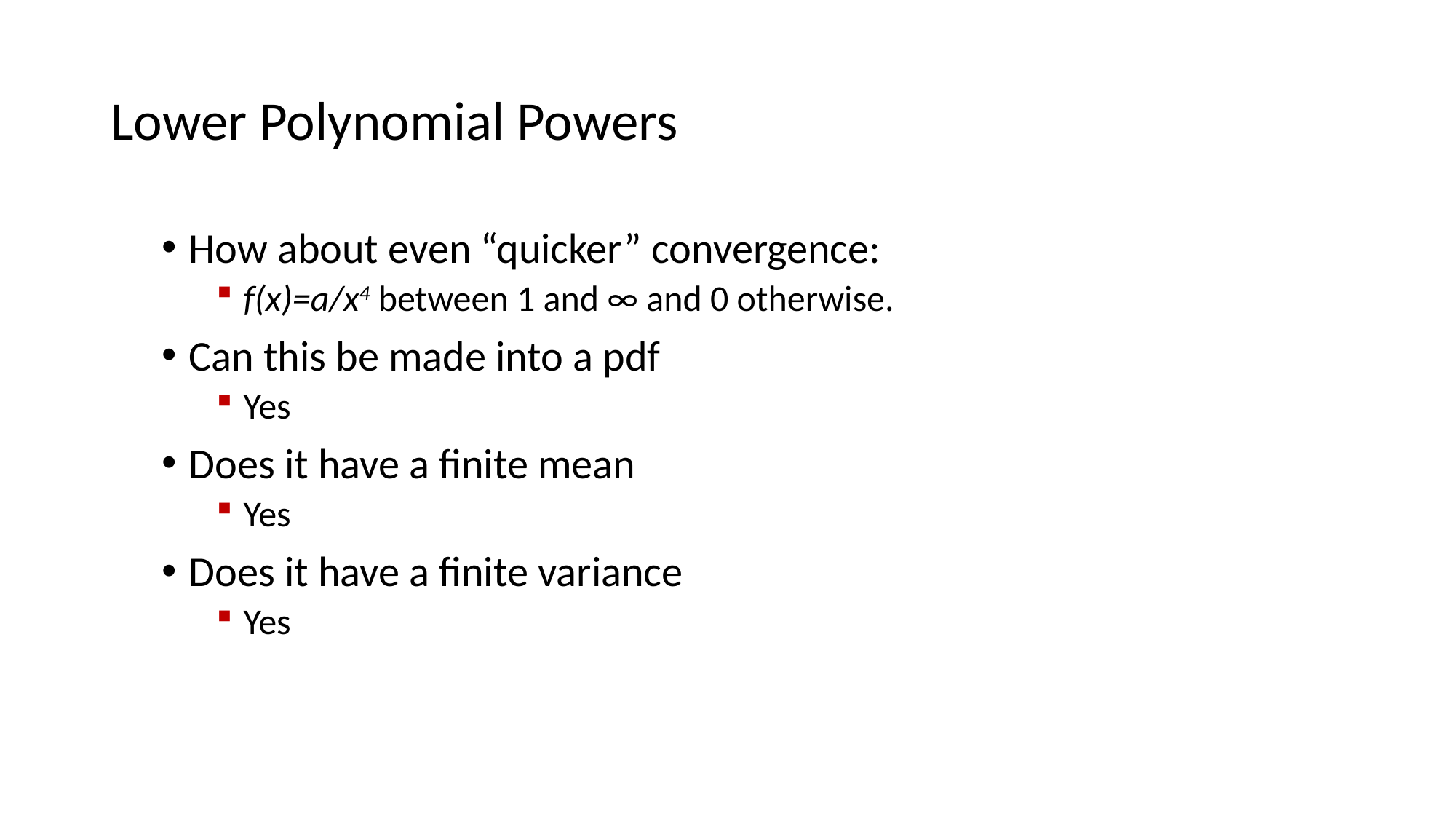

# Lower Polynomial Powers
How about even “quicker” convergence:
f(x)=a/x4 between 1 and ∞ and 0 otherwise.
Can this be made into a pdf
Yes
Does it have a finite mean
Yes
Does it have a finite variance
Yes